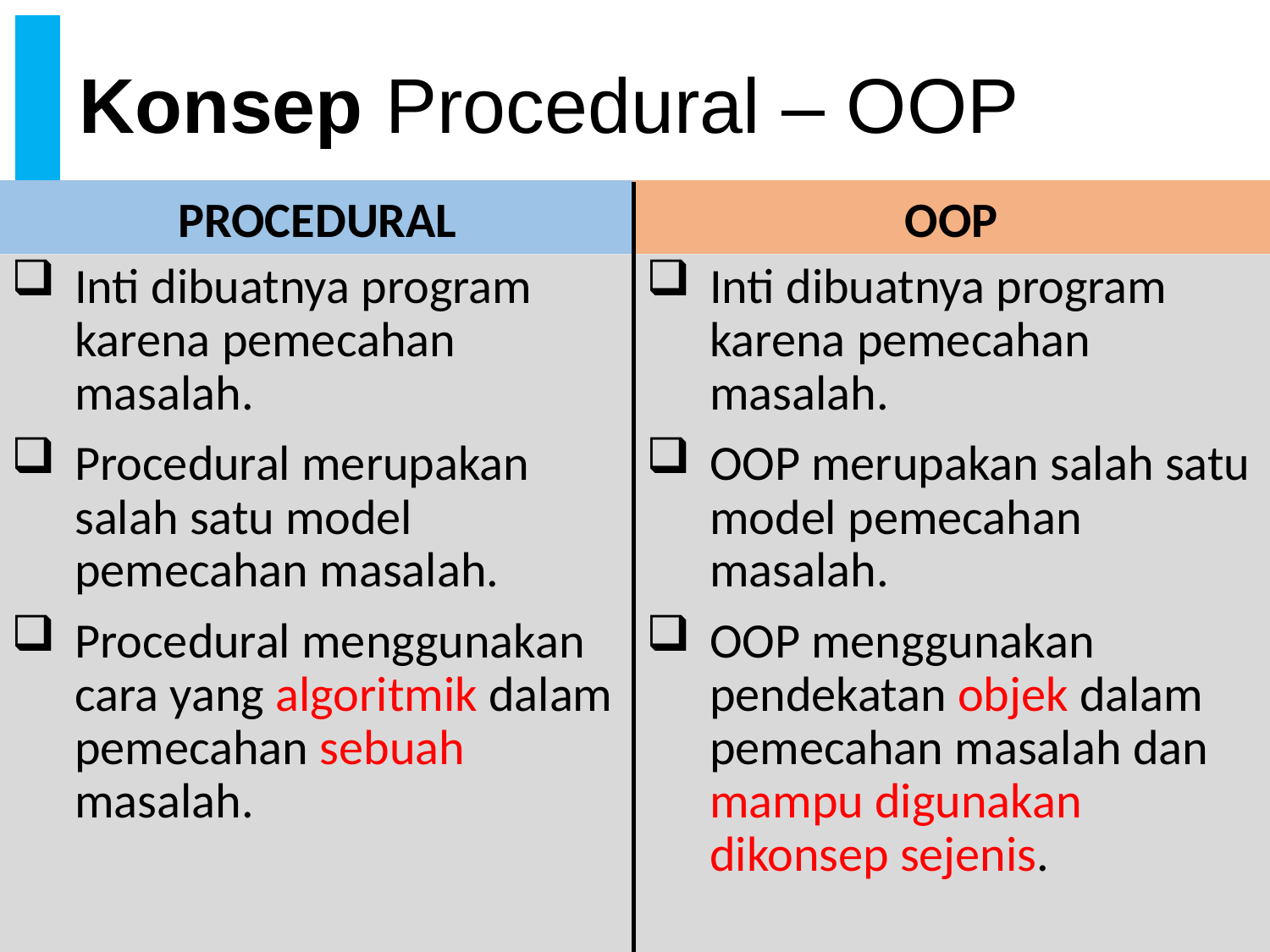

# Konsep Procedural – OOP
PROCEDURAL
OOP
Inti dibuatnya program karena pemecahan masalah.
Procedural merupakan salah satu model pemecahan masalah.
Procedural menggunakan cara yang algoritmik dalam pemecahan sebuah masalah.
Inti dibuatnya program karena pemecahan masalah.
OOP merupakan salah satu model pemecahan masalah.
OOP menggunakan pendekatan objek dalam pemecahan masalah dan mampu digunakan dikonsep sejenis.